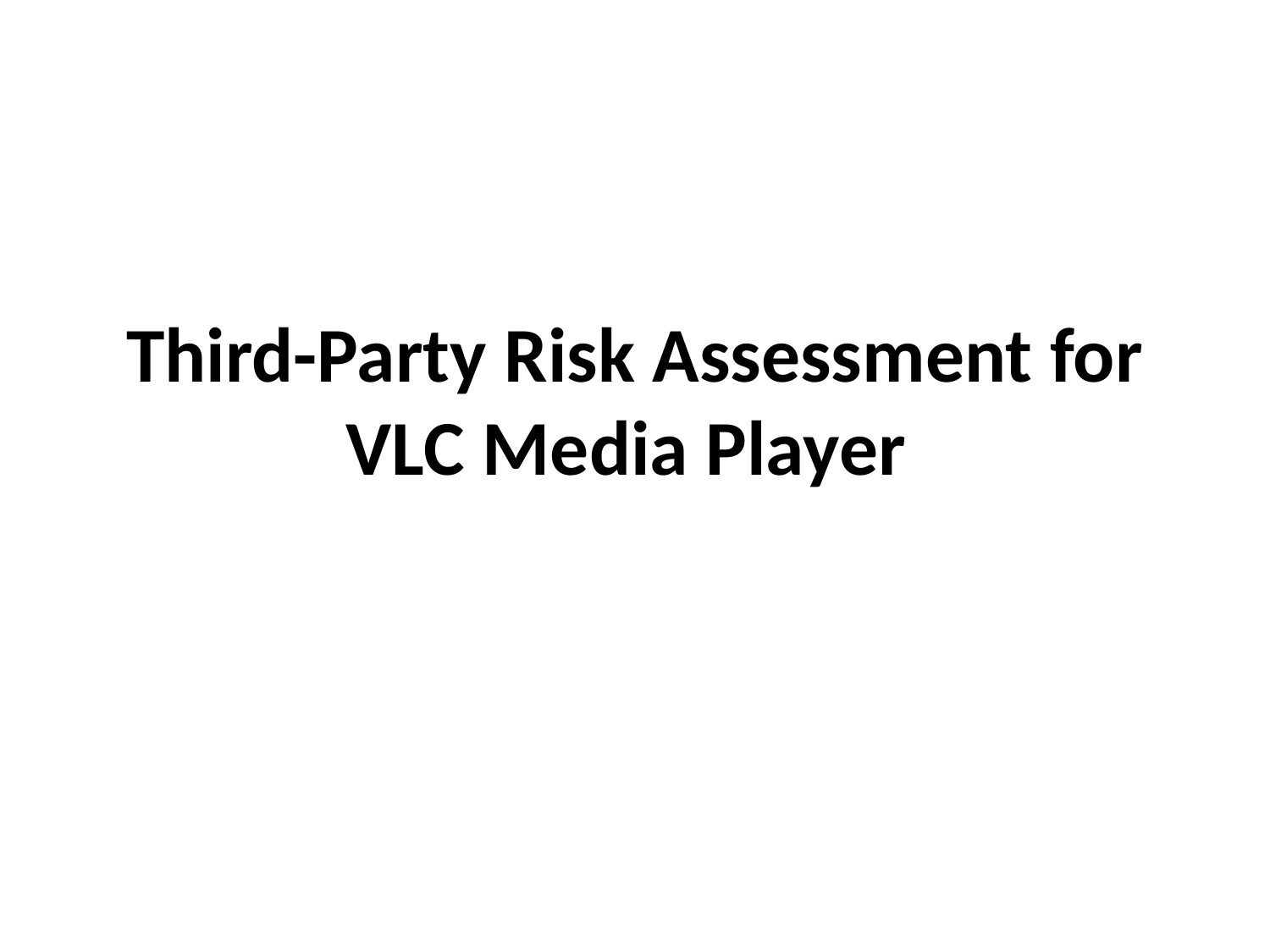

# Third-Party Risk Assessment for VLC Media Player